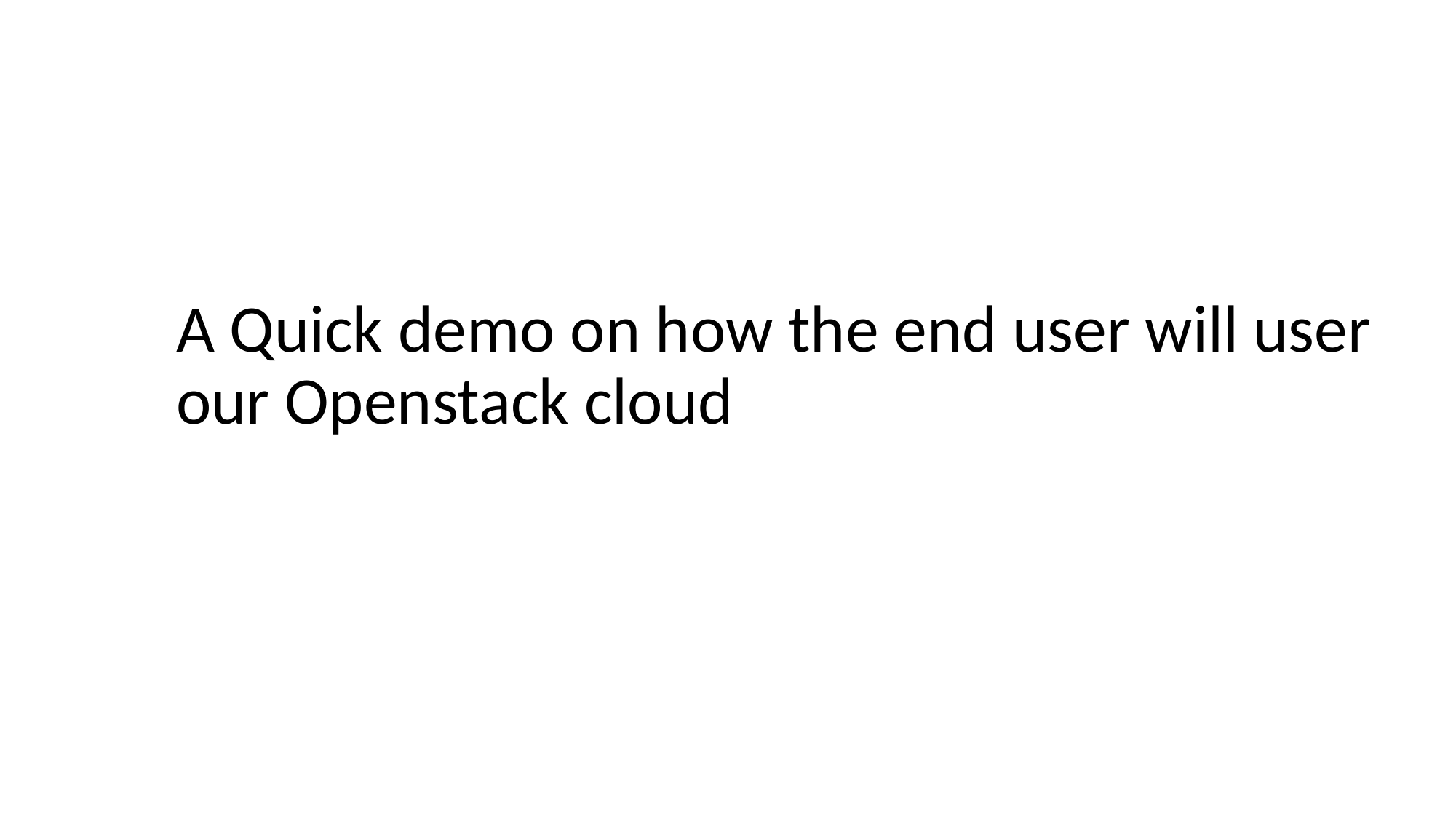

A Quick demo on how the end user will user our Openstack cloud